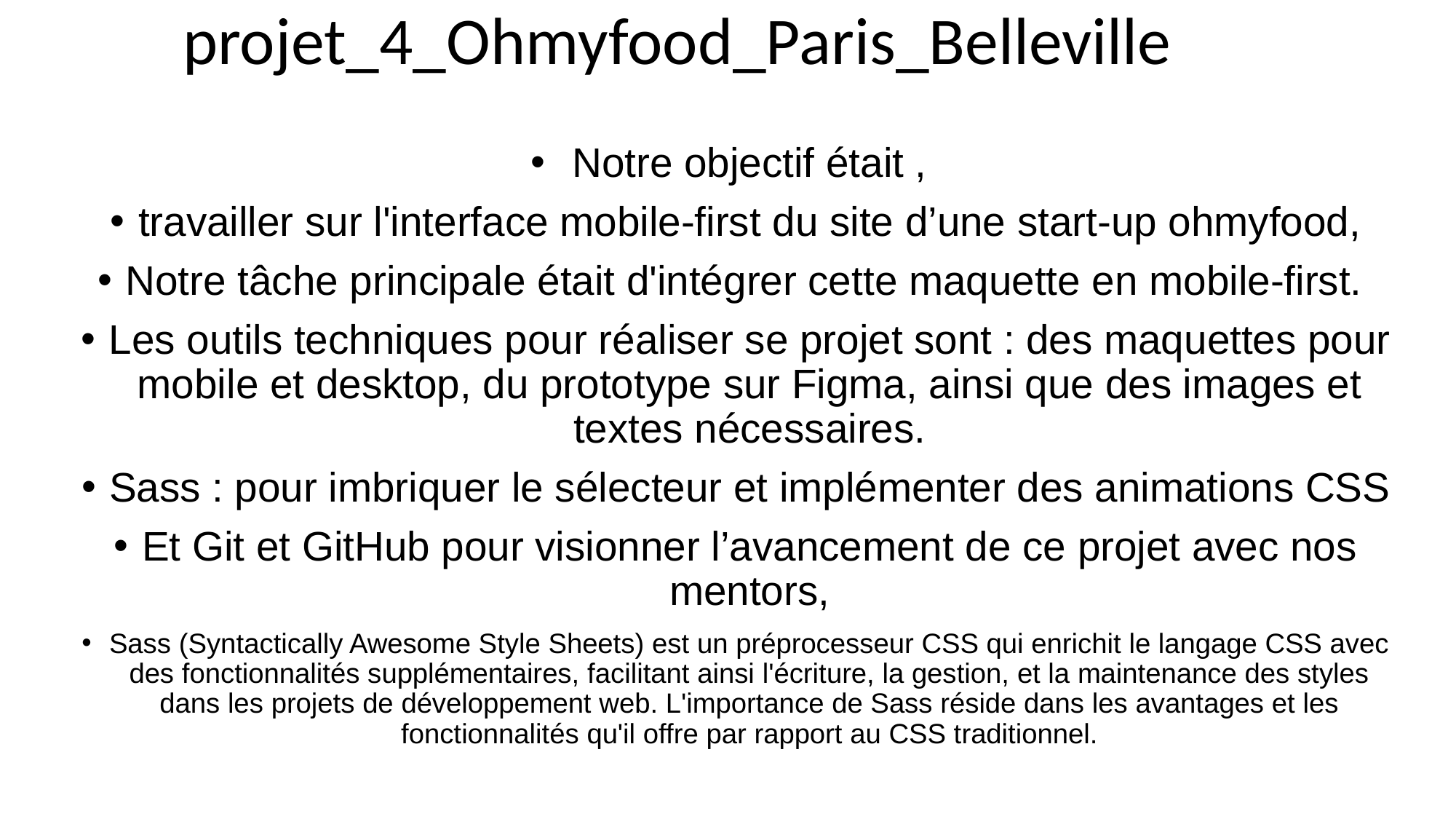

# projet_4_Ohmyfood_Paris_Belleville
Notre objectif était ,
travailler sur l'interface mobile-first du site d’une start-up ohmyfood,
Notre tâche principale était d'intégrer cette maquette en mobile-first.
Les outils techniques pour réaliser se projet sont : des maquettes pour mobile et desktop, du prototype sur Figma, ainsi que des images et textes nécessaires.
Sass : pour imbriquer le sélecteur et implémenter des animations CSS
Et Git et GitHub pour visionner l’avancement de ce projet avec nos mentors,
Sass (Syntactically Awesome Style Sheets) est un préprocesseur CSS qui enrichit le langage CSS avec des fonctionnalités supplémentaires, facilitant ainsi l'écriture, la gestion, et la maintenance des styles dans les projets de développement web. L'importance de Sass réside dans les avantages et les fonctionnalités qu'il offre par rapport au CSS traditionnel.